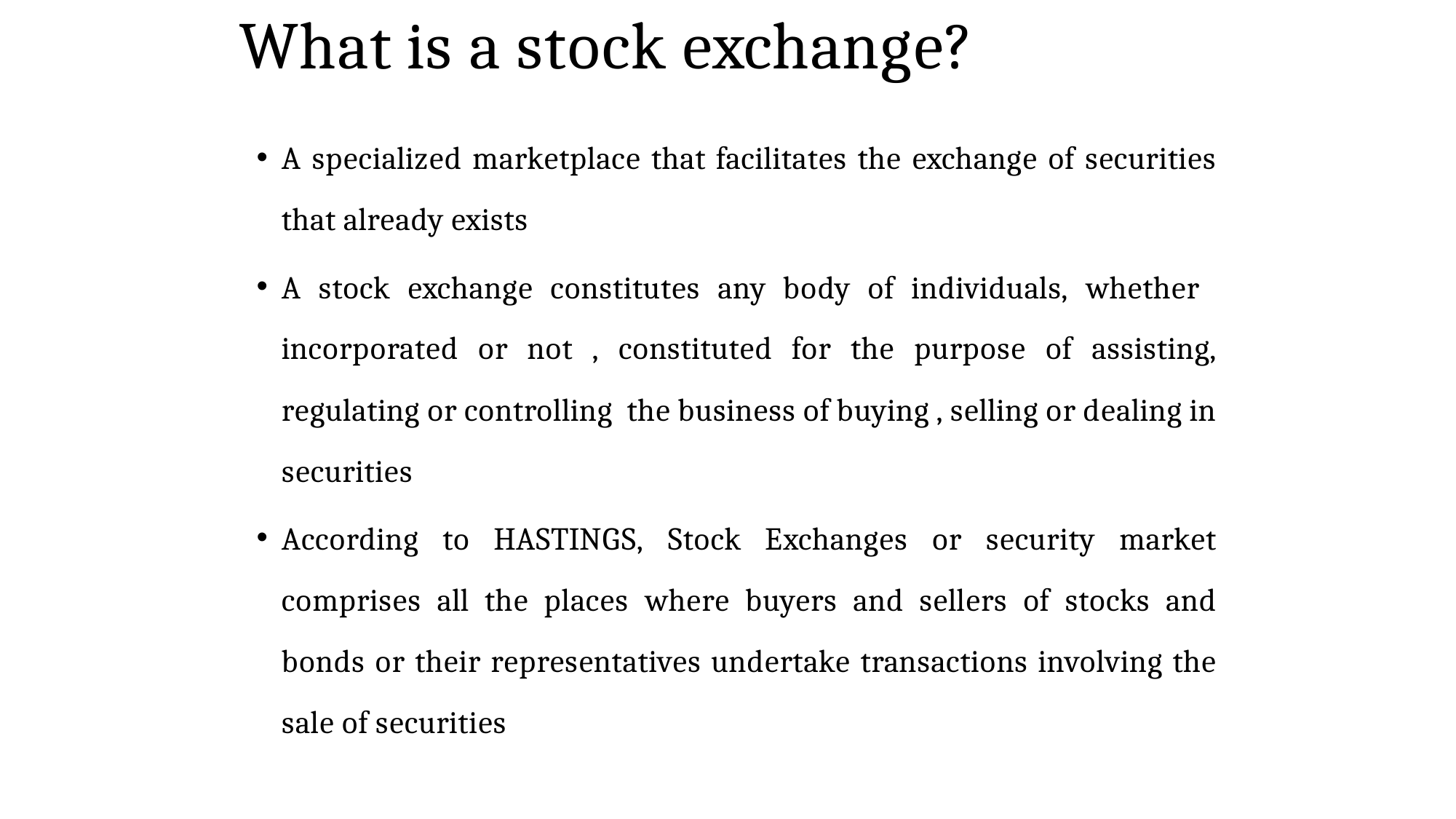

# What is a stock exchange?
A specialized marketplace that facilitates the exchange of securities that already exists
A stock exchange constitutes any body of individuals, whether  incorporated or not , constituted for the purpose of assisting, regulating or controlling  the business of buying , selling or dealing in securities
According to HASTINGS, Stock Exchanges or security market comprises all the places where buyers and sellers of stocks and bonds or their representatives undertake transactions involving the sale of securities